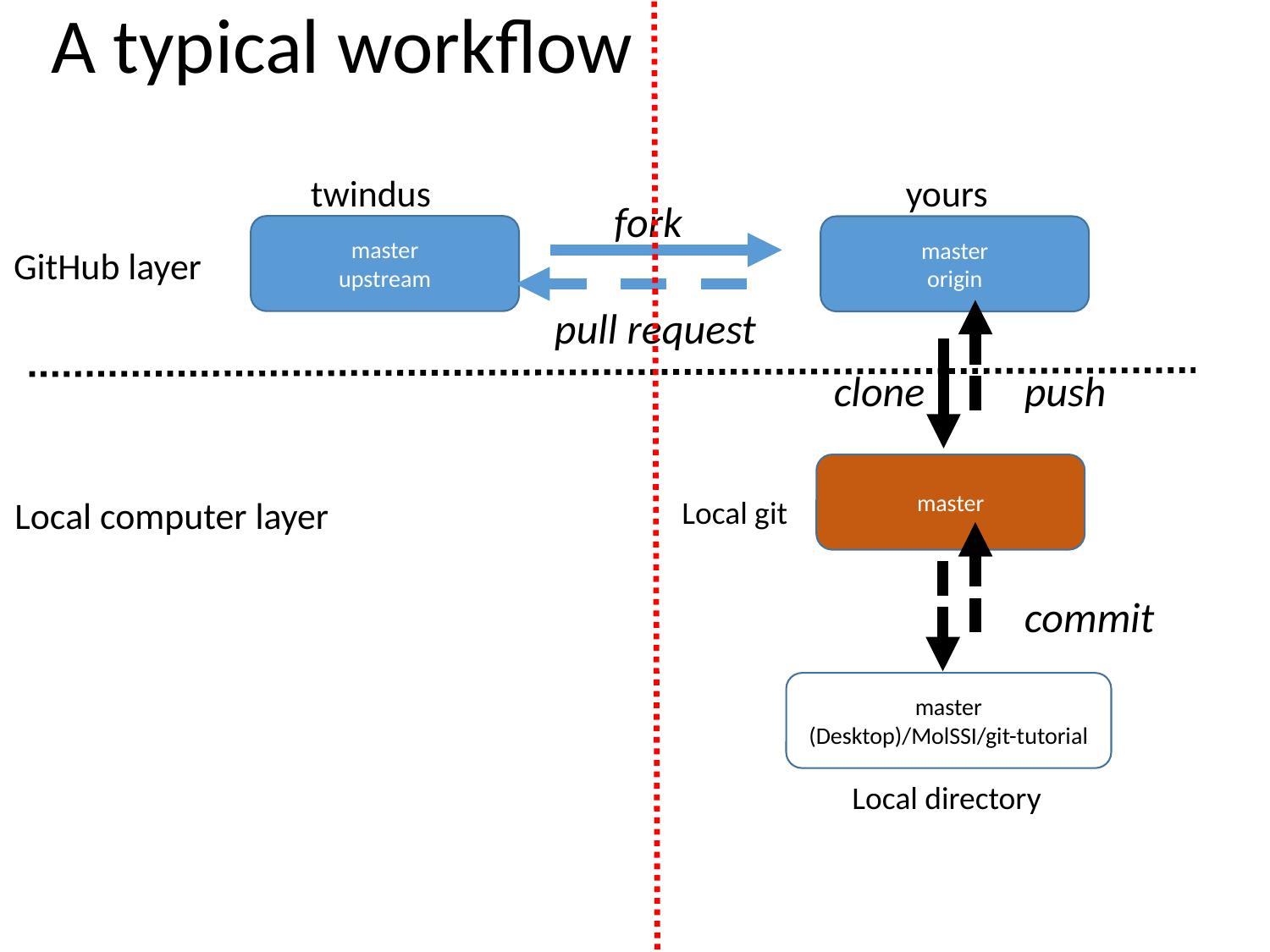

A typical workflow
twindus
yours
fork
master
upstream
master
origin
GitHub layer
pull request
clone
push
master
Local git
Local computer layer
commit
master
(Desktop)/MolSSI/git-tutorial
Local directory